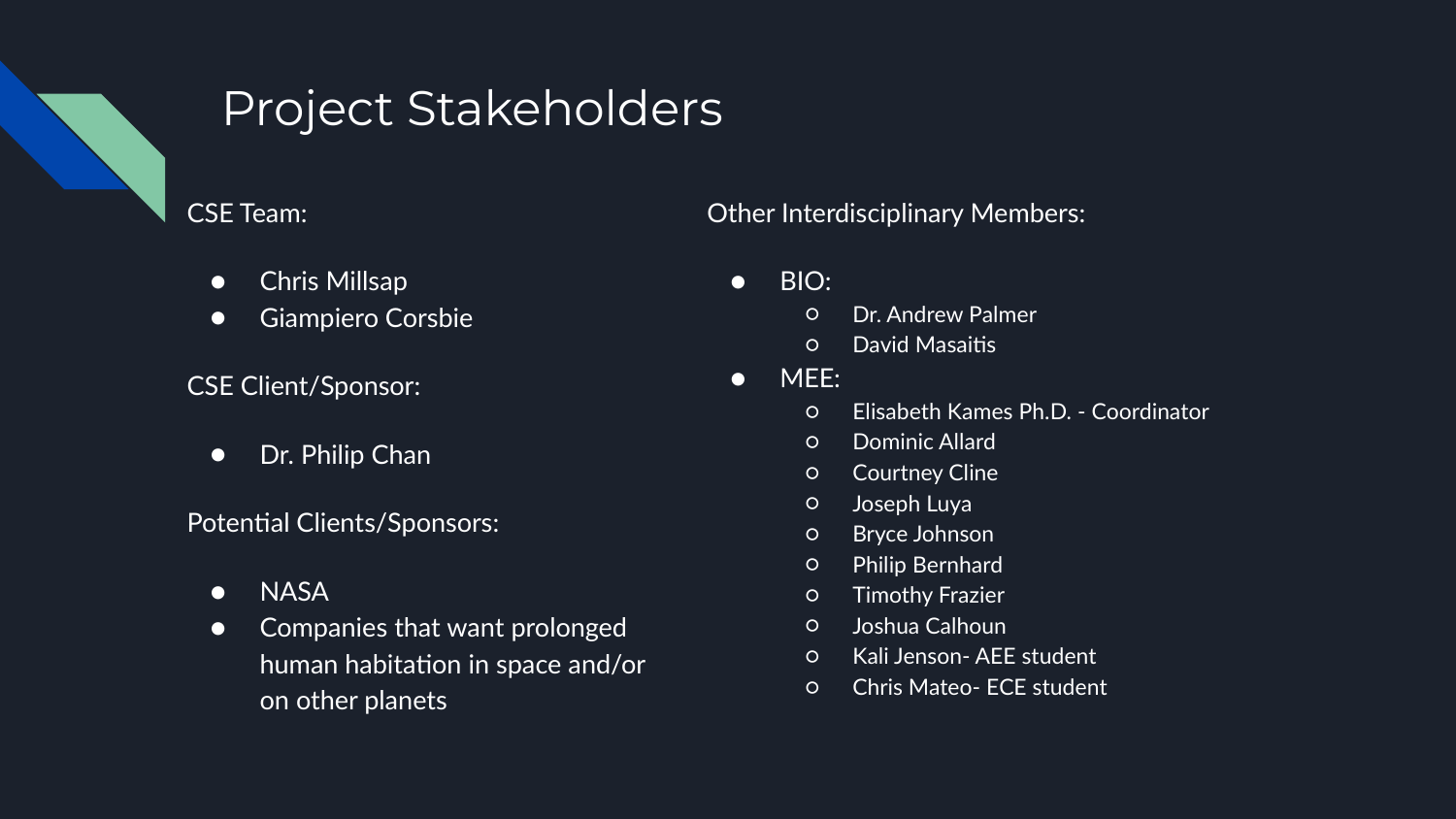

# Project Stakeholders
CSE Team:
Chris Millsap
Giampiero Corsbie
CSE Client/Sponsor:
Dr. Philip Chan
Potential Clients/Sponsors:
NASA
Companies that want prolonged human habitation in space and/or on other planets

Other Interdisciplinary Members:
BIO:
Dr. Andrew Palmer
David Masaitis
MEE:
Elisabeth Kames Ph.D. - Coordinator
Dominic Allard
Courtney Cline
Joseph Luya
Bryce Johnson
Philip Bernhard
Timothy Frazier
Joshua Calhoun
Kali Jenson- AEE student
Chris Mateo- ECE student